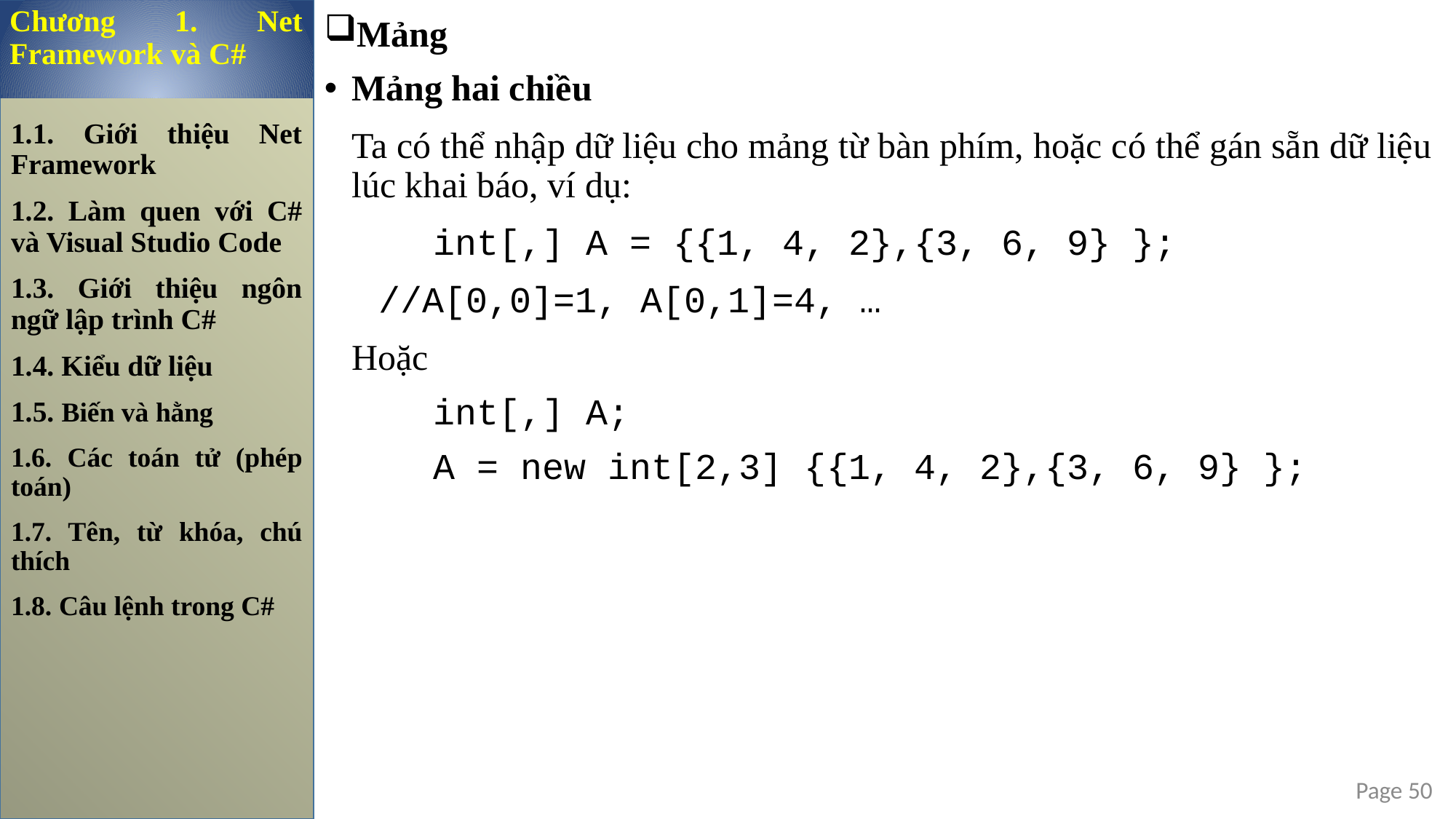

Chương 1. Net Framework và C#
Mảng
Mảng hai chiều
Ta có thể nhập dữ liệu cho mảng từ bàn phím, hoặc có thể gán sẵn dữ liệu lúc khai báo, ví dụ:
	int[,] A = {{1, 4, 2},{3, 6, 9} };
//A[0,0]=1, A[0,1]=4, …
Hoặc
	int[,] A;
	A = new int[2,3] {{1, 4, 2},{3, 6, 9} };
1.1. Giới thiệu Net Framework
1.2. Làm quen với C# và Visual Studio Code
1.3. Giới thiệu ngôn ngữ lập trình C#
1.4. Kiểu dữ liệu
1.5. Biến và hằng
1.6. Các toán tử (phép toán)
1.7. Tên, từ khóa, chú thích
1.8. Câu lệnh trong C#
Page 50